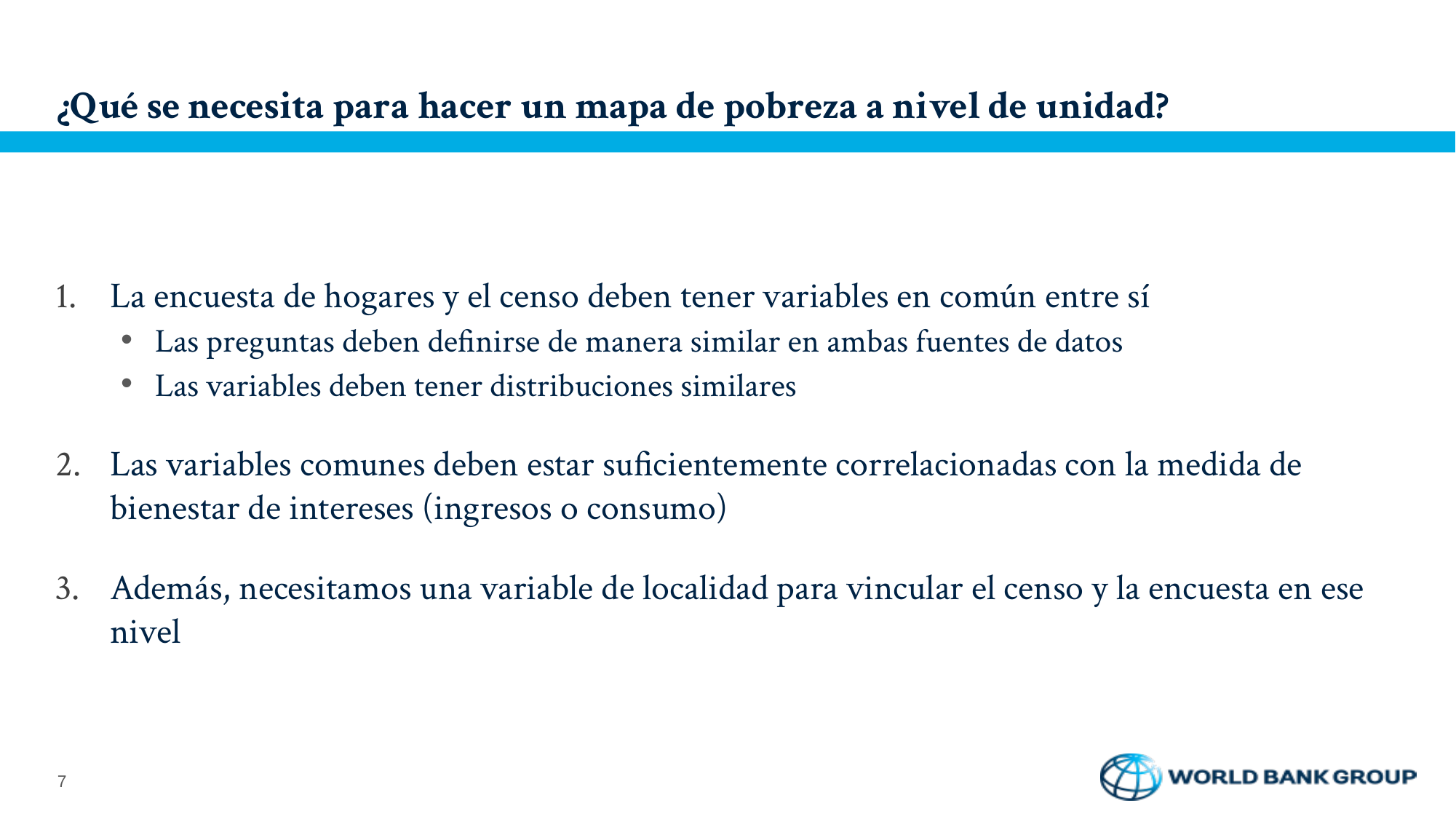

# ¿Qué se necesita para hacer un mapa de pobreza a nivel de unidad?

La encuesta de hogares y el censo deben tener variables en común entre sí
Las preguntas deben definirse de manera similar en ambas fuentes de datos
Las variables deben tener distribuciones similares
Las variables comunes deben estar suficientemente correlacionadas con la medida de bienestar de intereses (ingresos o consumo)
Además, necesitamos una variable de localidad para vincular el censo y la encuesta en ese nivel
7